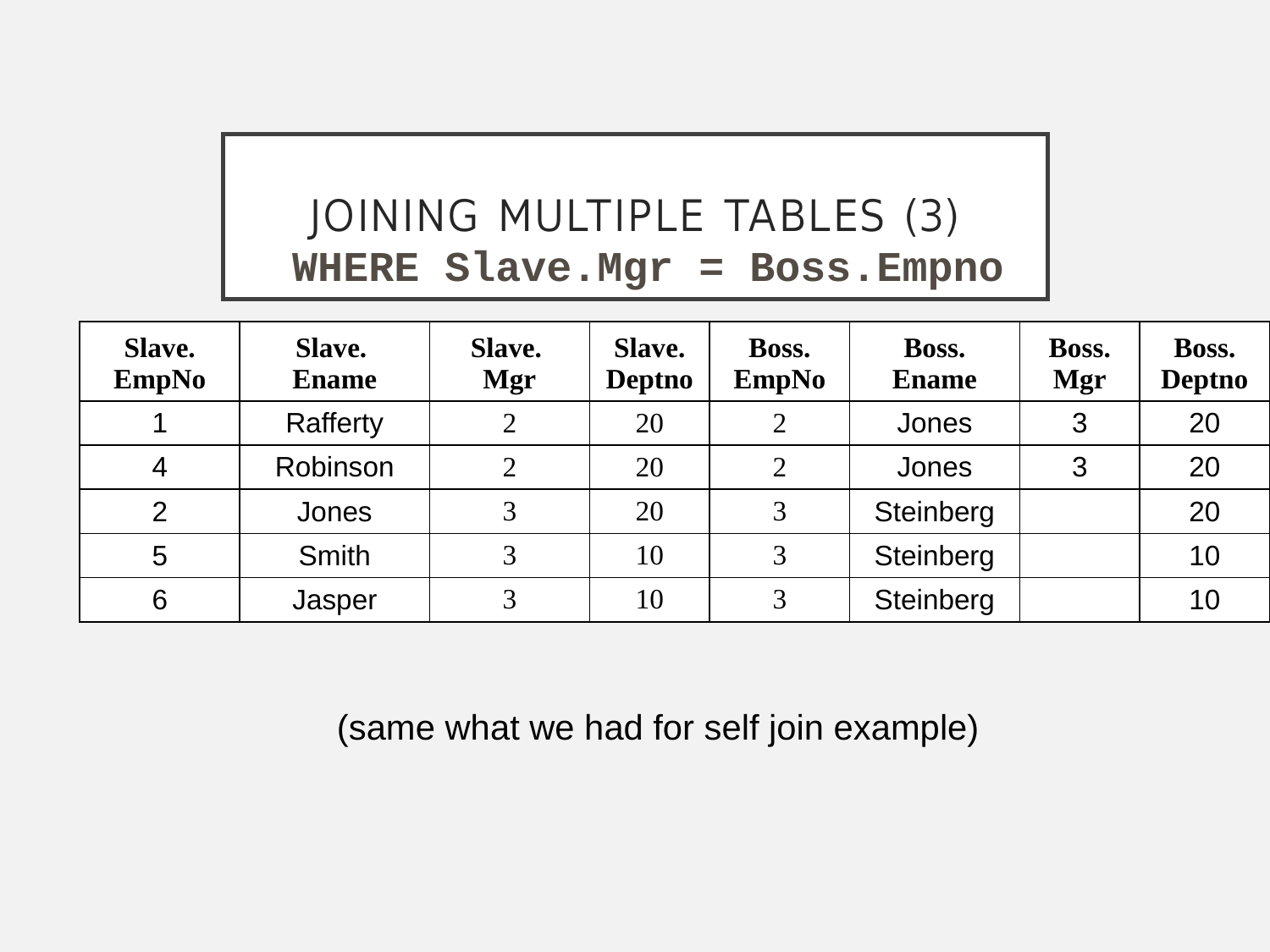

# Joining multiple tables (3)
WHERE Slave.Mgr = Boss.Empno
| Slave. EmpNo | Slave. Ename | Slave. Mgr | Slave. Deptno | Boss. EmpNo | Boss. Ename | Boss. Mgr | Boss. Deptno |
| --- | --- | --- | --- | --- | --- | --- | --- |
| 1 | Rafferty | 2 | 20 | 2 | Jones | 3 | 20 |
| 4 | Robinson | 2 | 20 | 2 | Jones | 3 | 20 |
| 2 | Jones | 3 | 20 | 3 | Steinberg |  | 20 |
| 5 | Smith | 3 | 10 | 3 | Steinberg |  | 10 |
| 6 | Jasper | 3 | 10 | 3 | Steinberg |  | 10 |
(same what we had for self join example)